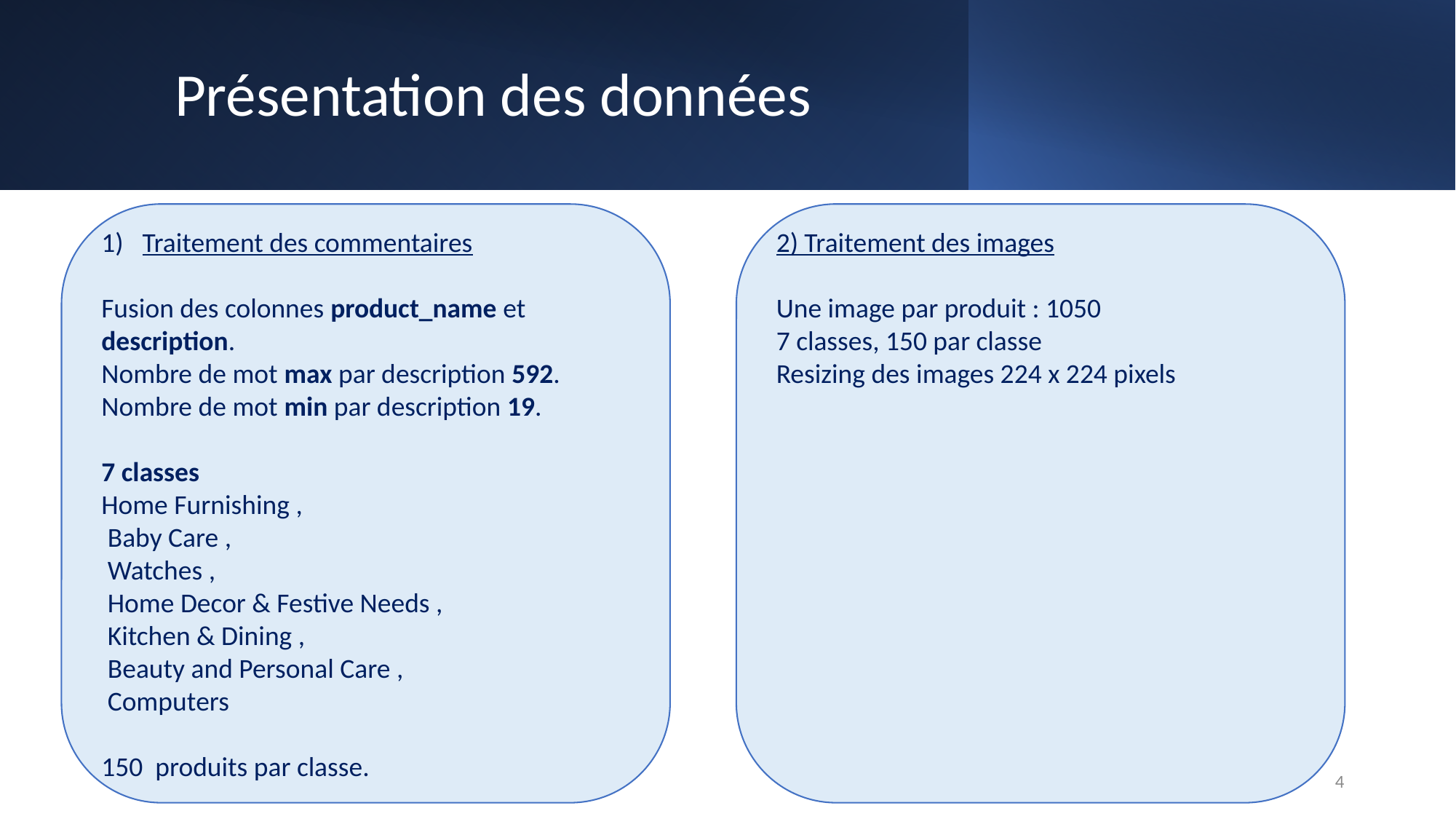

# Présentation des données
2) Traitement des images

Une image par produit : 1050
7 classes, 150 par classe
Resizing des images 224 x 224 pixels

Traitement des commentaires

Fusion des colonnes product_name et description.
Nombre de mot max par description 592.
Nombre de mot min par description 19.

7 classes
Home Furnishing ,
 Baby Care ,
 Watches ,
 Home Decor & Festive Needs ,
 Kitchen & Dining ,
 Beauty and Personal Care ,
 Computers

150  produits par classe.
4